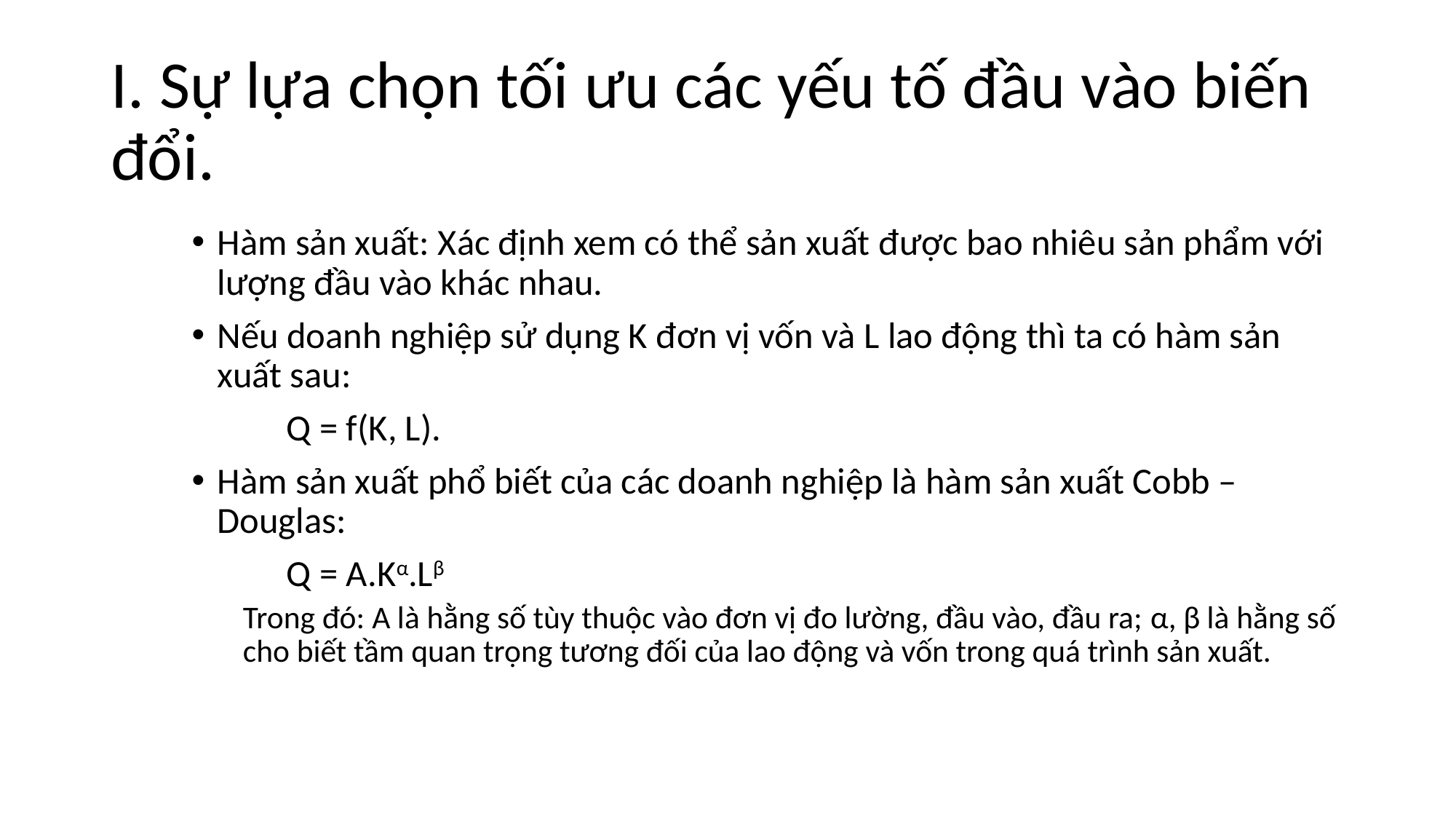

# I. Sự lựa chọn tối ưu các yếu tố đầu vào biến đổi.
Hàm sản xuất: Xác định xem có thể sản xuất được bao nhiêu sản phẩm với lượng đầu vào khác nhau.
Nếu doanh nghiệp sử dụng K đơn vị vốn và L lao động thì ta có hàm sản xuất sau:
	Q = f(K, L).
Hàm sản xuất phổ biết của các doanh nghiệp là hàm sản xuất Cobb – Douglas:
	Q = A.Kα.Lβ
Trong đó: A là hằng số tùy thuộc vào đơn vị đo lường, đầu vào, đầu ra; α, β là hằng số cho biết tầm quan trọng tương đối của lao động và vốn trong quá trình sản xuất.